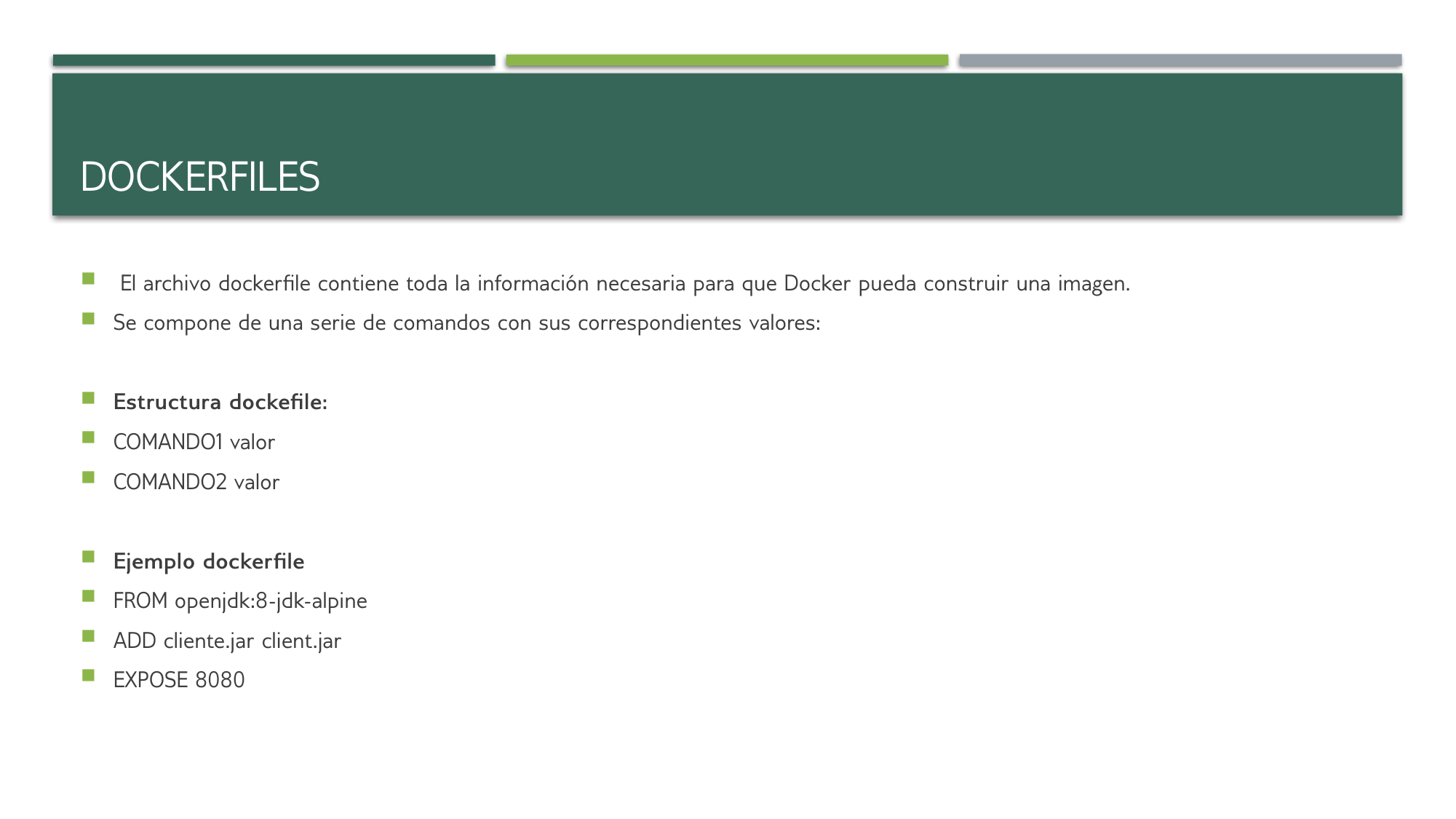

# Dockerfiles
 El archivo dockerfile contiene toda la información necesaria para que Docker pueda construir una imagen.
Se compone de una serie de comandos con sus correspondientes valores:

Estructura dockefile:
COMANDO1 valor
COMANDO2 valor

Ejemplo dockerfile
FROM openjdk:8-jdk-alpine
ADD cliente.jar client.jar
EXPOSE 8080